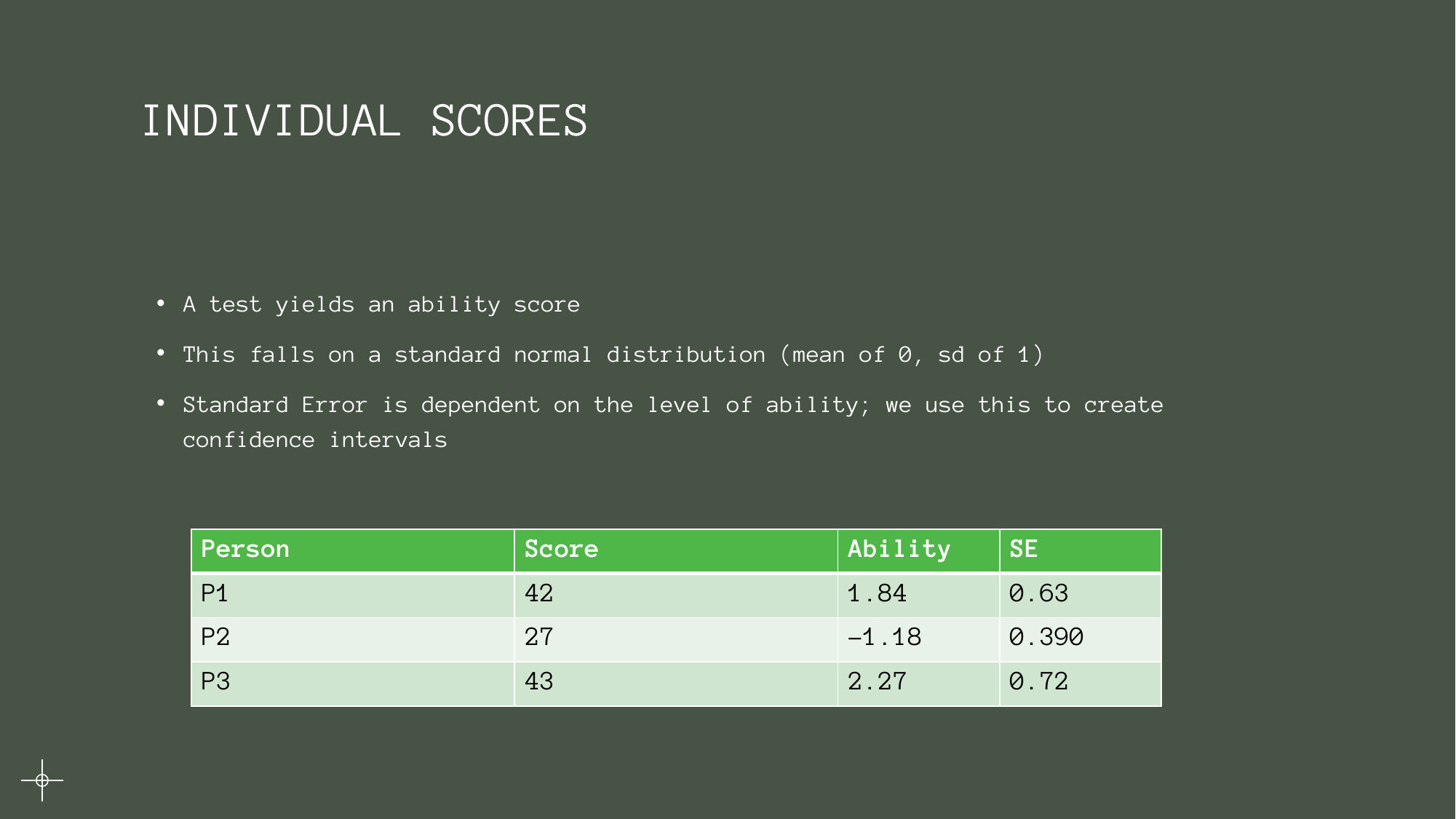

INDIVIDUAL SCORES
A test yields an ability score
This falls on a standard normal distribution (mean of 0, sd of 1)
Standard Error is dependent on the level of ability; we use this to create confidence intervals

| Person | Score | Ability | SE |
| --- | --- | --- | --- |
| P1 | 42 | 1.84 | 0.63 |
| P2 | 27 | -1.18 | 0.390 |
| P3 | 43 | 2.27 | 0.72 |